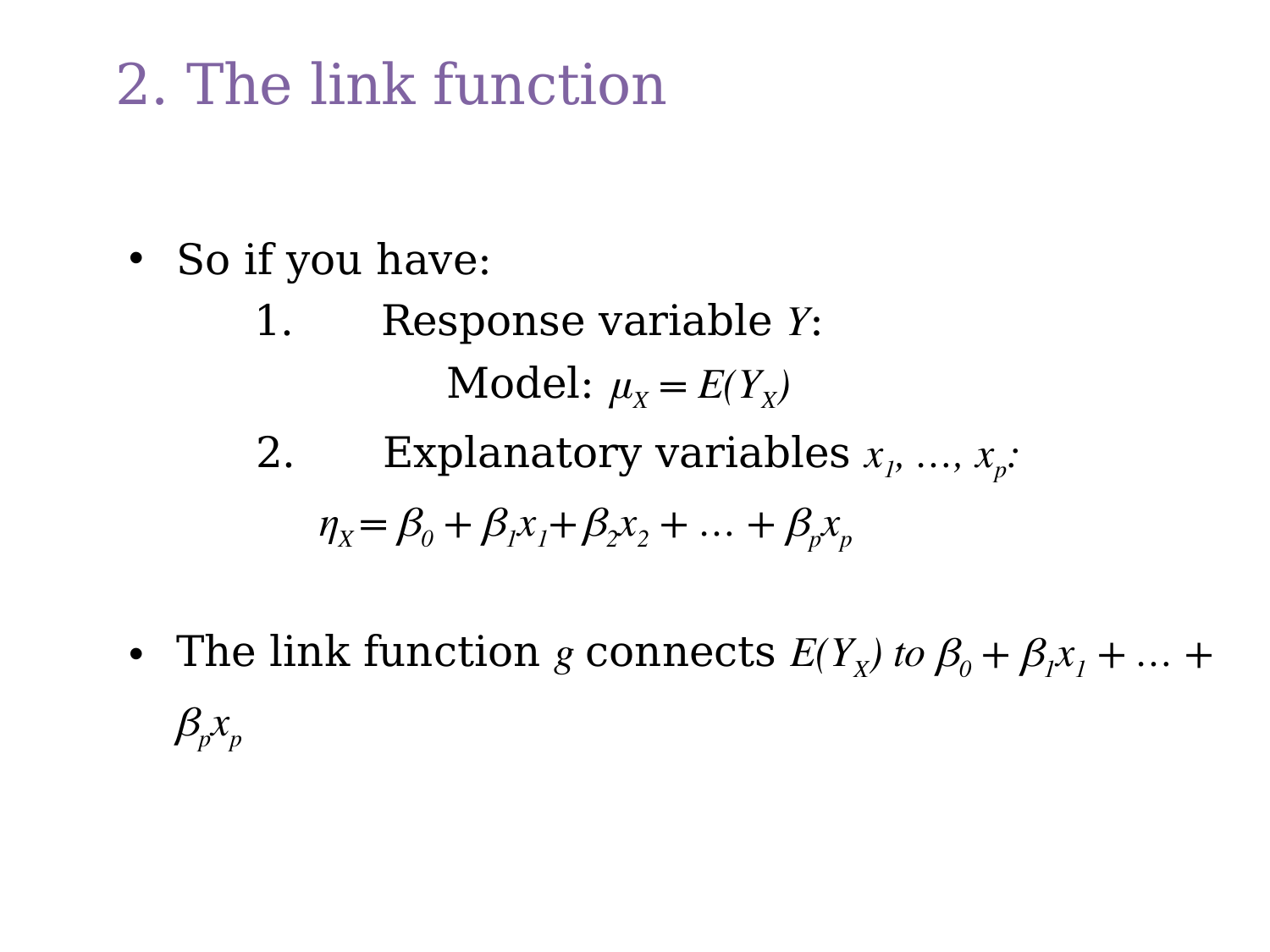

# 2. The link function
So if you have:
1.	Response variable Y:
			Model: μX = E(YX)
2. 	Explanatory variables x1, …, xp:
		ηX = β0 + β1x1+ β2x2 + … + βpxp

The link function g connects E(YX) to β0 + β1x1 + … + βpxp

7